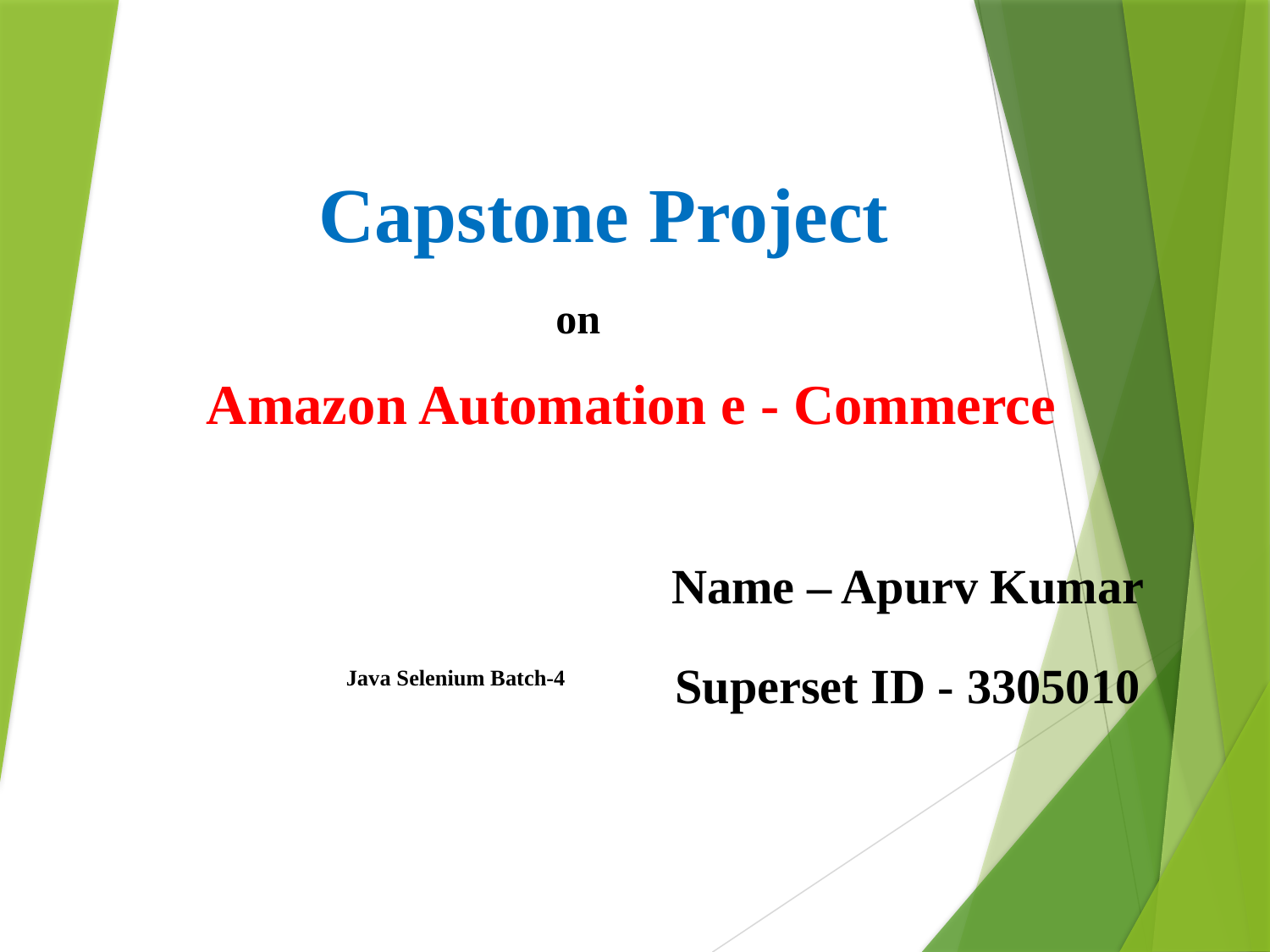

Capstone Project
on
 Amazon Automation e - Commerce
Name – Apurv Kumar

# Java Selenium Batch-4
Superset ID - 3305010